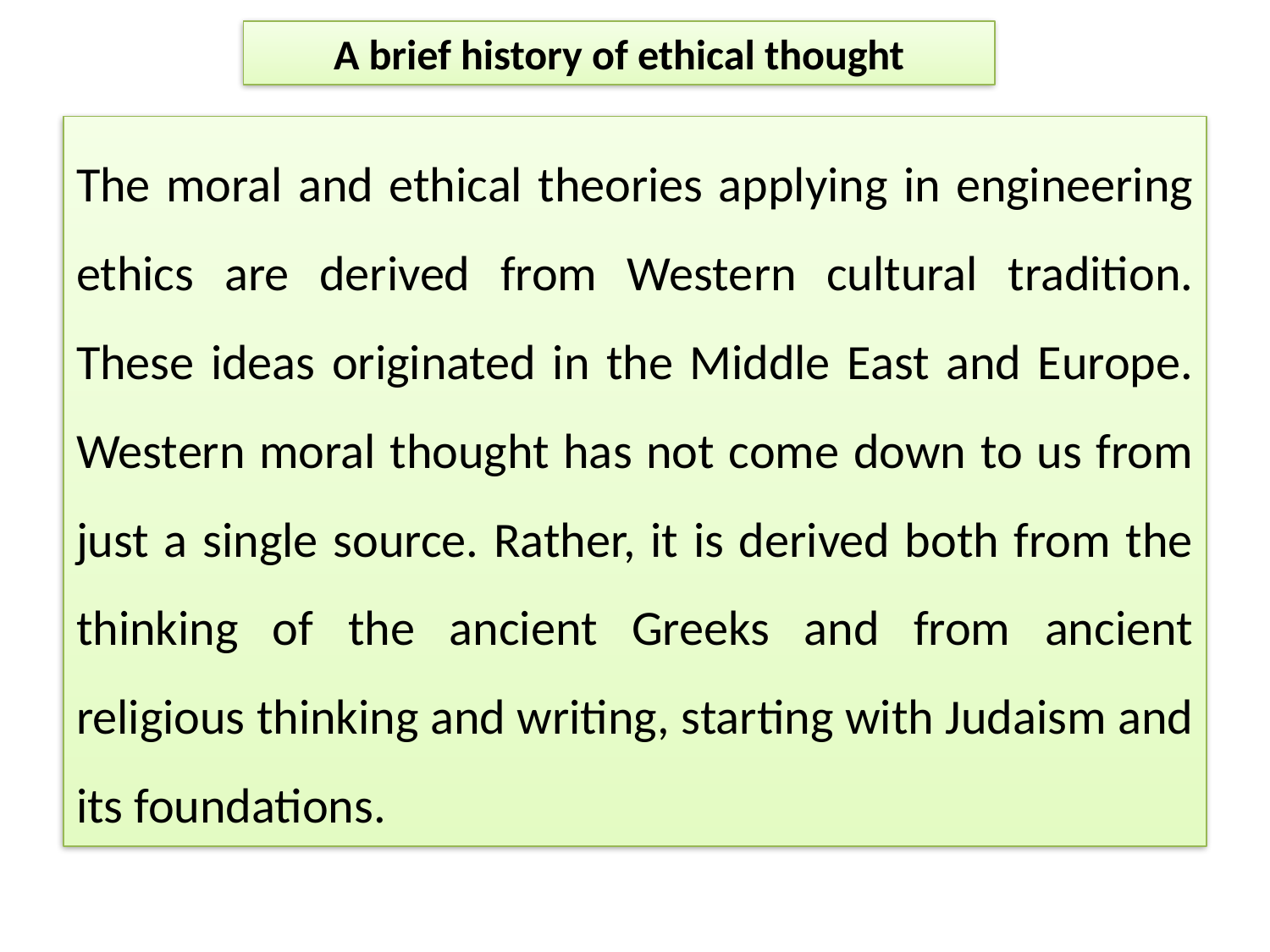

# A brief history of ethical thought
The moral and ethical theories applying in engineering ethics are derived from Western cultural tradition. These ideas originated in the Middle East and Europe. Western moral thought has not come down to us from just a single source. Rather, it is derived both from the thinking of the ancient Greeks and from ancient religious thinking and writing, starting with Judaism and its foundations.